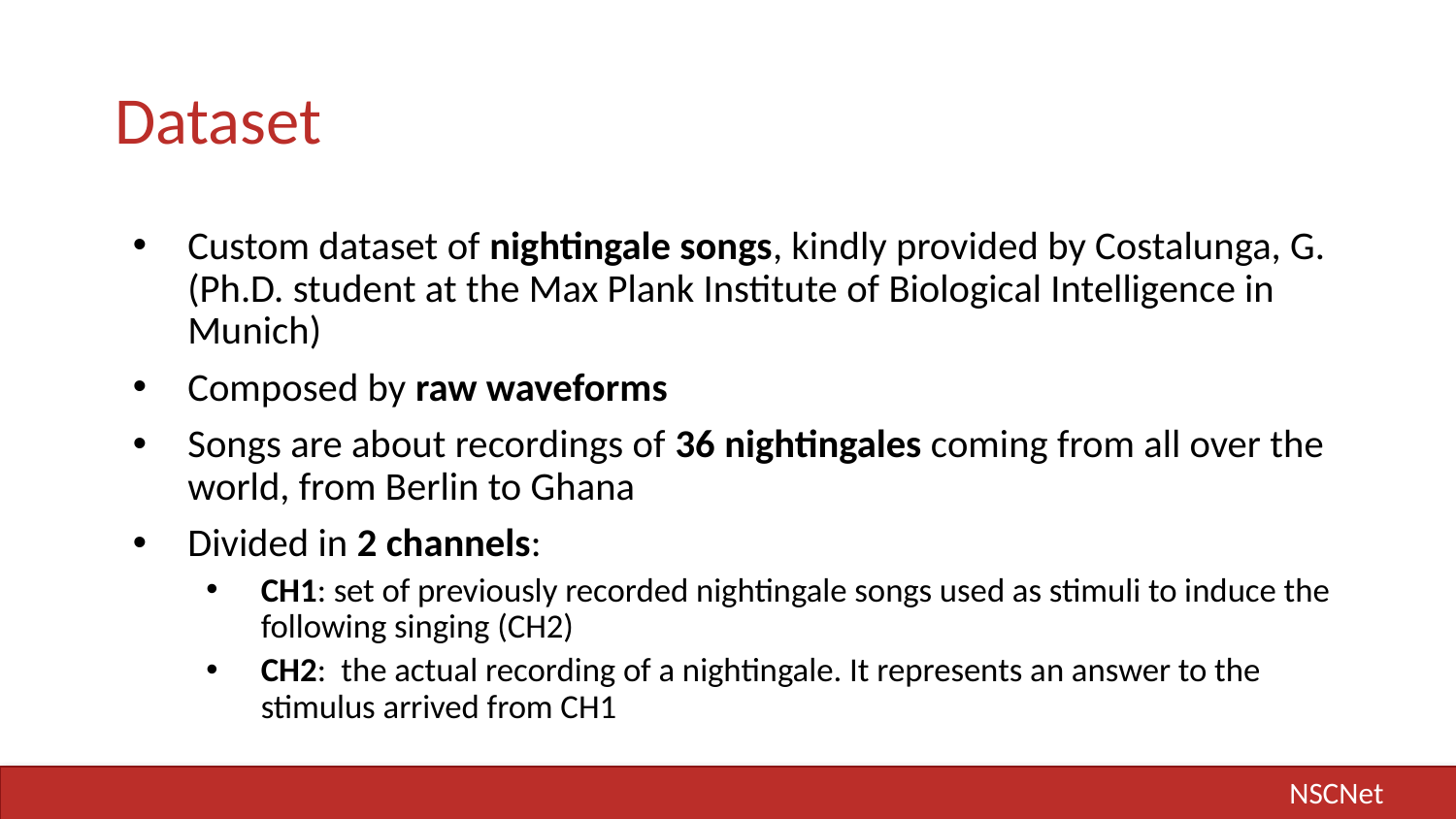

# Dataset
Custom dataset of nightingale songs, kindly provided by Costalunga, G. (Ph.D. student at the Max Plank Institute of Biological Intelligence in Munich)
Composed by raw waveforms
Songs are about recordings of 36 nightingales coming from all over the world, from Berlin to Ghana
Divided in 2 channels:
CH1: set of previously recorded nightingale songs used as stimuli to induce the following singing (CH2)
CH2:  the actual recording of a nightingale. It represents an answer to the stimulus arrived from CH1